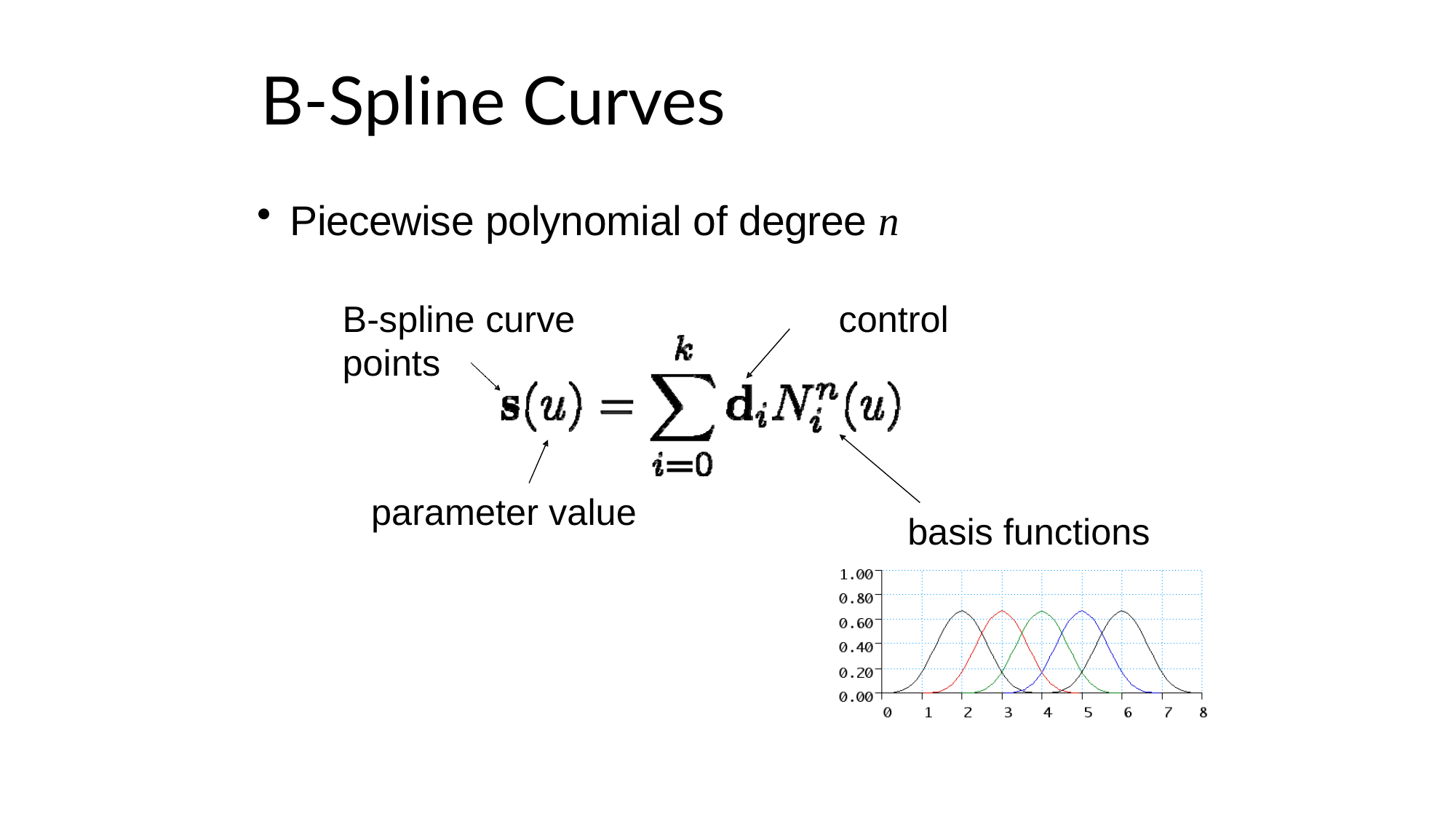

# B-Spline Curves
Piecewise polynomial of degree n

B-spline curve	control points

parameter value
basis functions

24